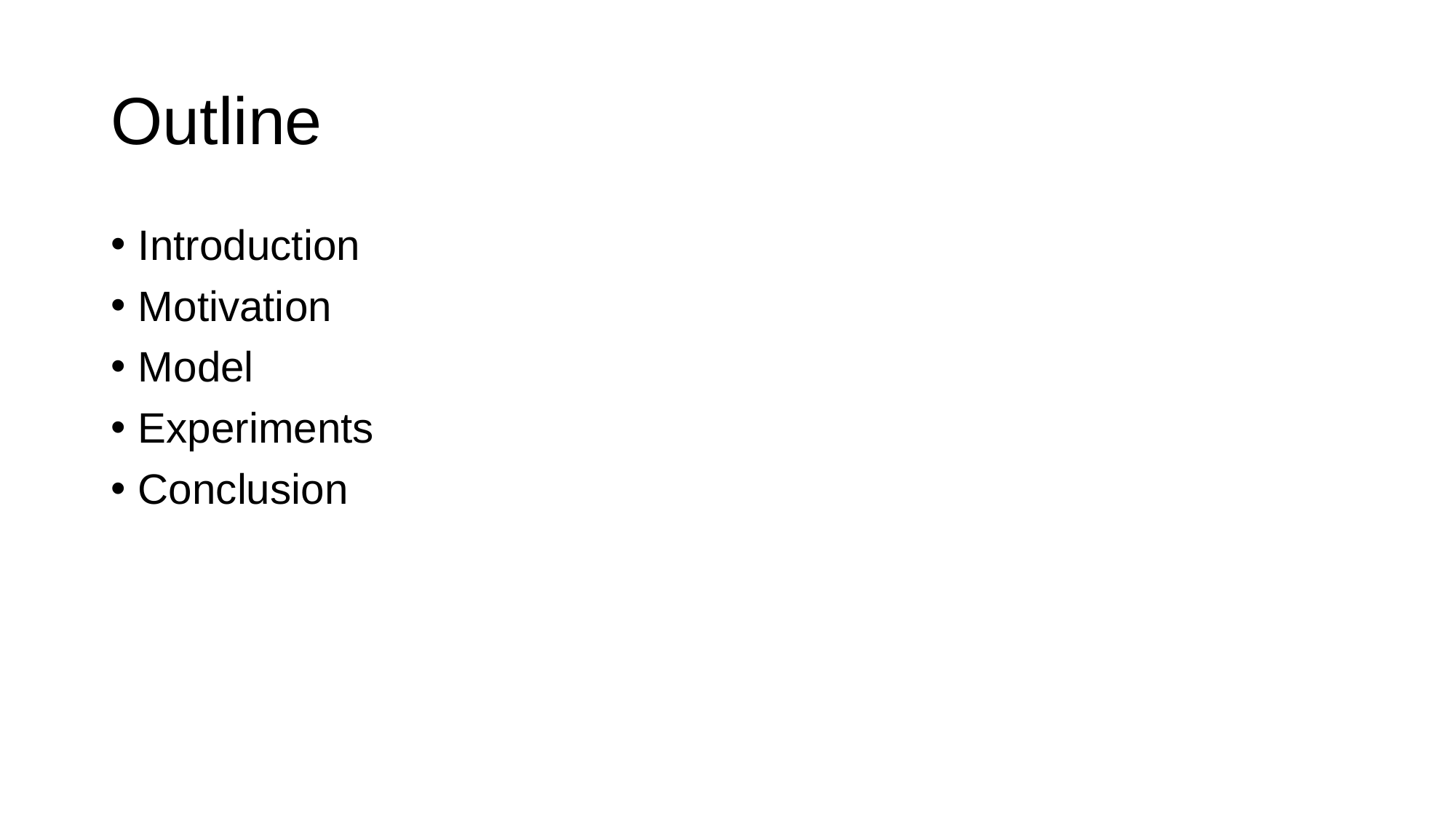

# Outline
Introduction
Motivation
Model
Experiments
Conclusion